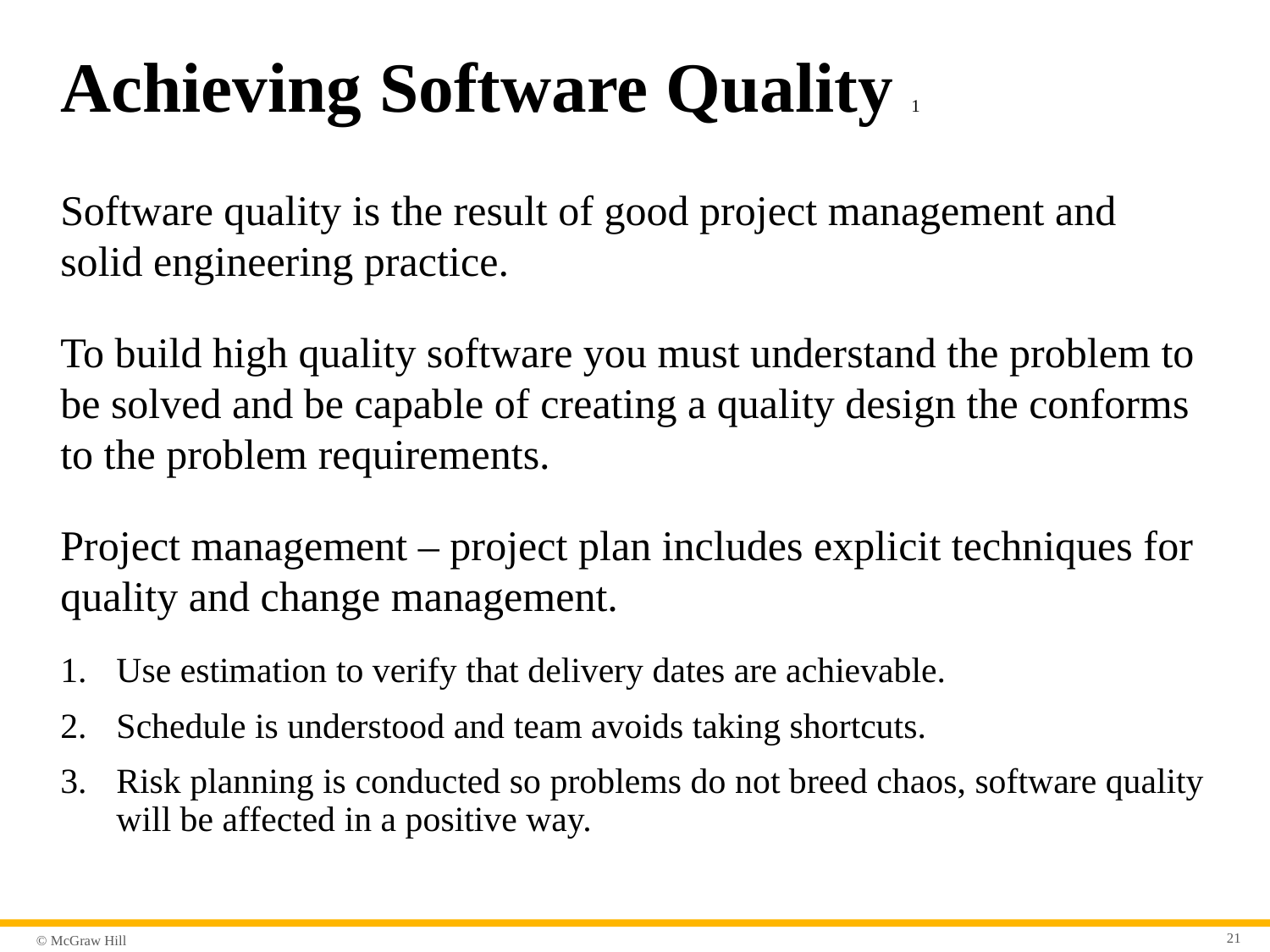

# Achieving Software Quality 1
Software quality is the result of good project management and solid engineering practice.
To build high quality software you must understand the problem to be solved and be capable of creating a quality design the conforms to the problem requirements.
Project management – project plan includes explicit techniques for quality and change management.
Use estimation to verify that delivery dates are achievable.
Schedule is understood and team avoids taking shortcuts.
Risk planning is conducted so problems do not breed chaos, software quality will be affected in a positive way.
21